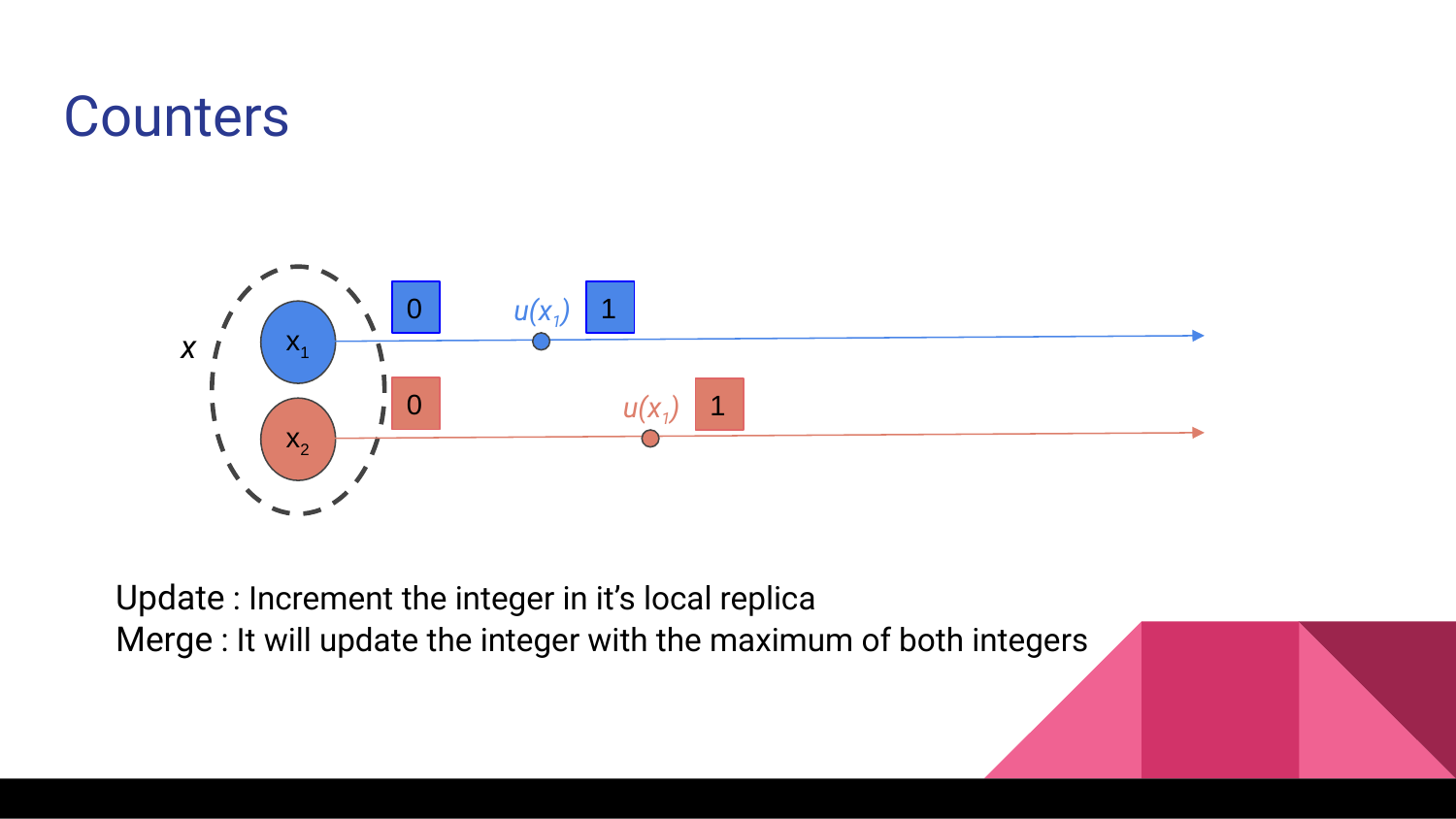

Counters

u(x1)
0
1
x1
x

u(x1)
0
1
x2

Update : Increment the integer in it’s local replica
Merge : It will update the integer with the maximum of both integers